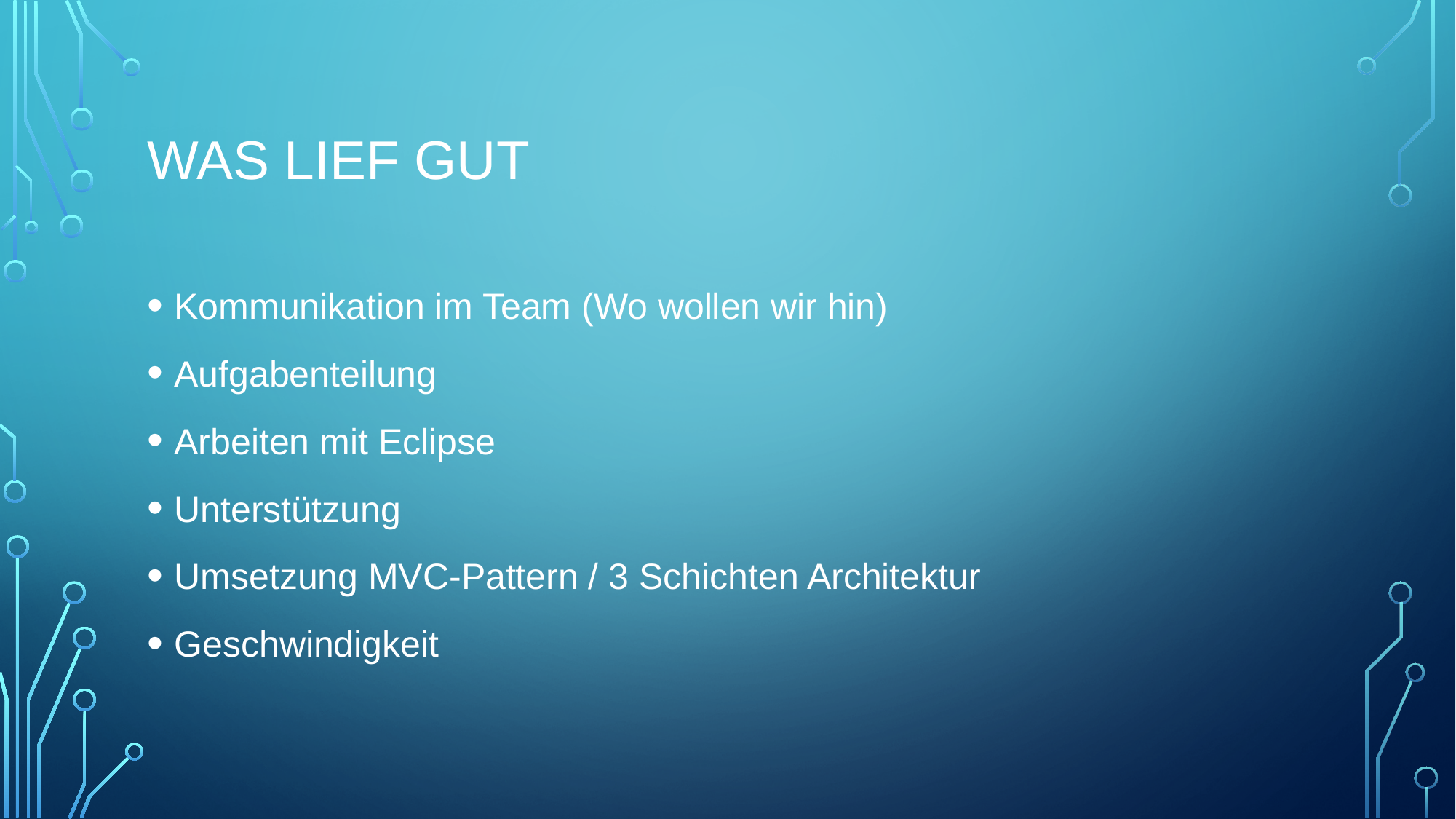

# Was Lief gut
Kommunikation im Team (Wo wollen wir hin)
Aufgabenteilung
Arbeiten mit Eclipse
Unterstützung
Umsetzung MVC-Pattern / 3 Schichten Architektur
Geschwindigkeit